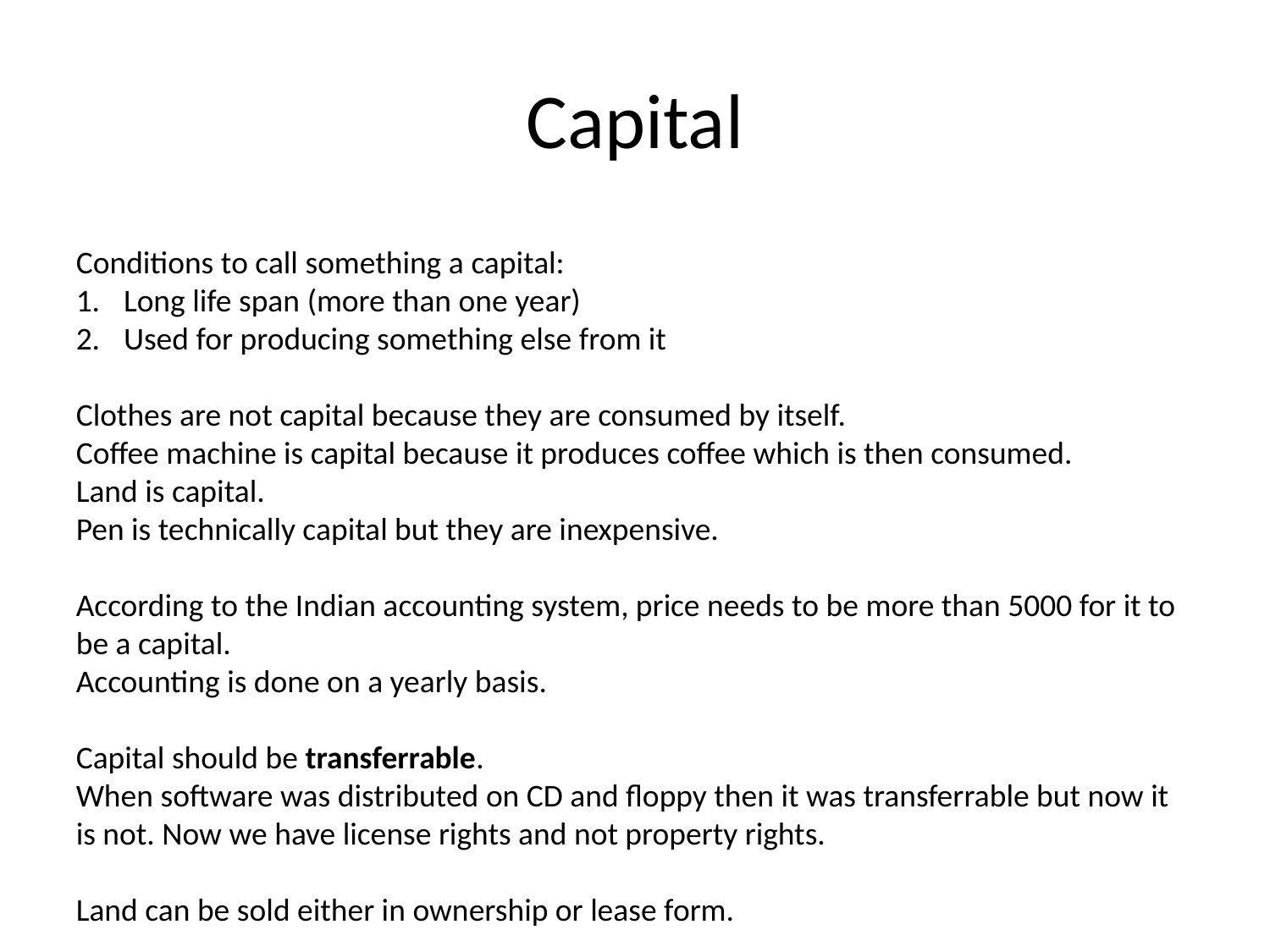

# Capital
Conditions to call something a capital:
Long life span (more than one year)
Used for producing something else from it

Clothes are not capital because they are consumed by itself.
Coffee machine is capital because it produces coffee which is then consumed.
Land is capital.
Pen is technically capital but they are inexpensive.

According to the Indian accounting system, price needs to be more than 5000 for it to be a capital.
Accounting is done on a yearly basis.

Capital should be transferrable.
When software was distributed on CD and floppy then it was transferrable but now it is not. Now we have license rights and not property rights.

Land can be sold either in ownership or lease form.